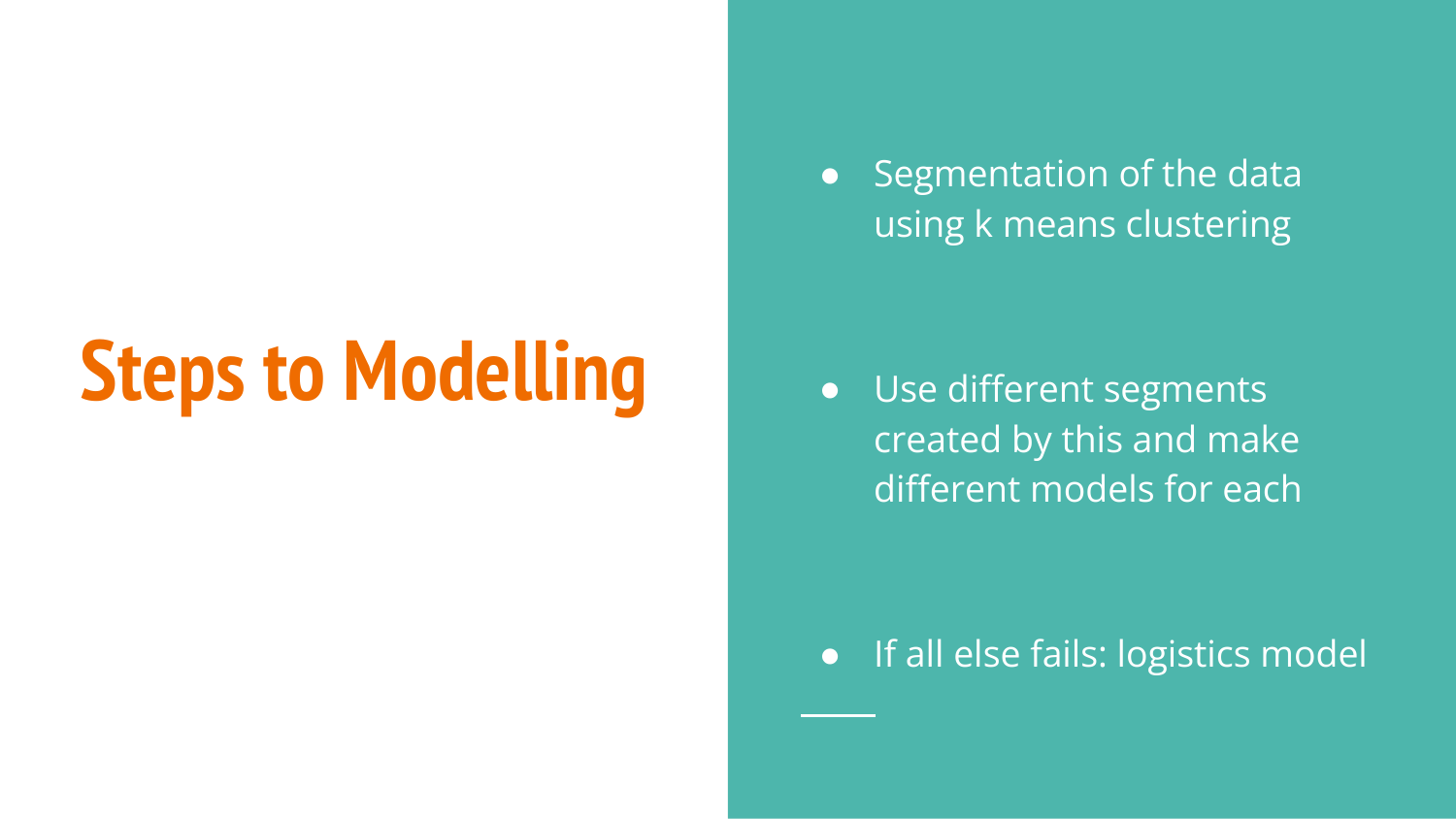

Segmentation of the data using k means clustering

Use different segments created by this and make different models for each

If all else fails: logistics model
# Steps to Modelling